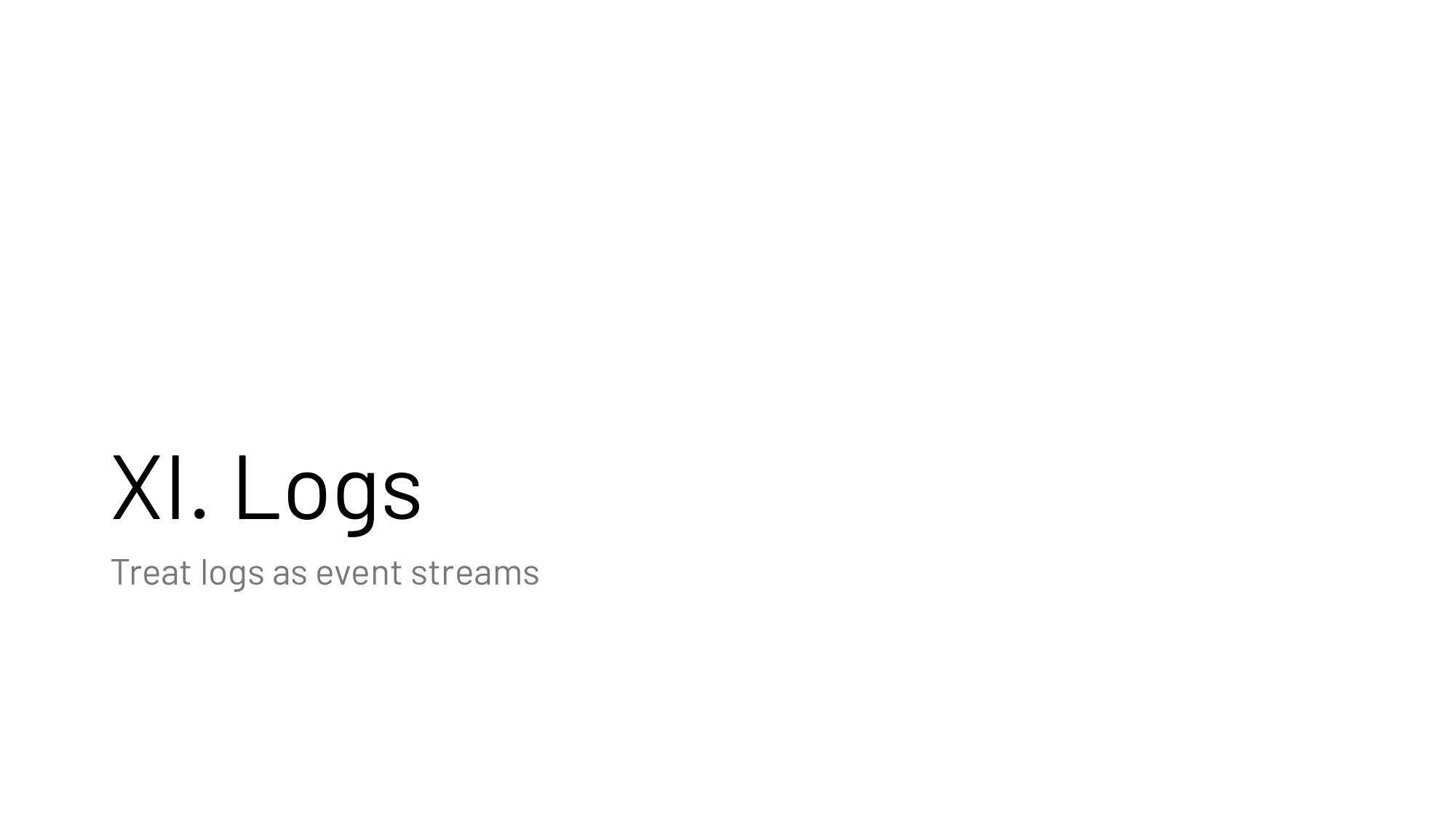

# XI. Logs
Treat logs as event streams